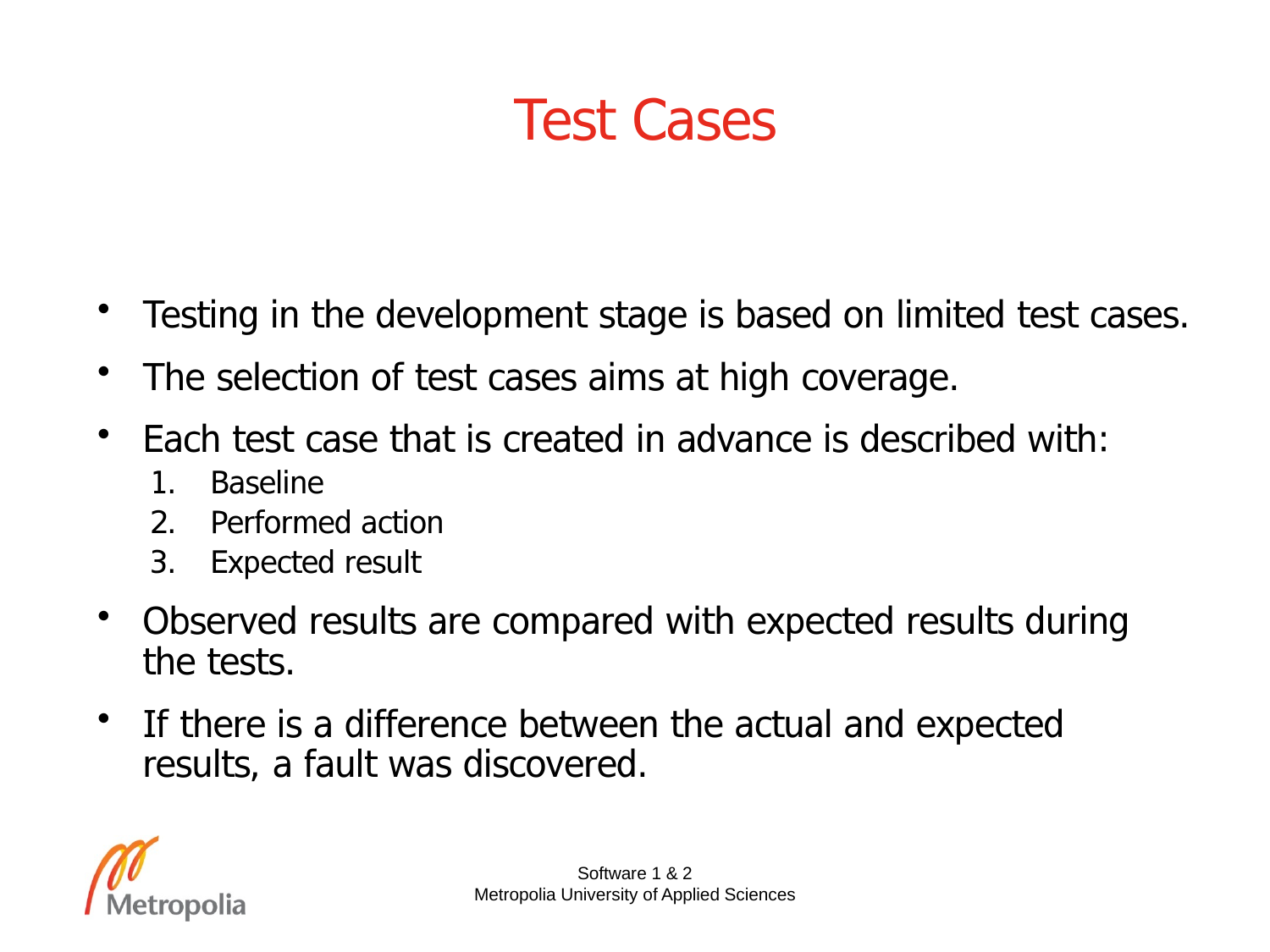

# Test Cases

Testing in the development stage is based on limited test cases.
The selection of test cases aims at high coverage.
Each test case that is created in advance is described with:
Baseline
Performed action
Expected result
Observed results are compared with expected results during the tests.
If there is a difference between the actual and expected results, a fault was discovered.
Software 1 & 2
Metropolia University of Applied Sciences